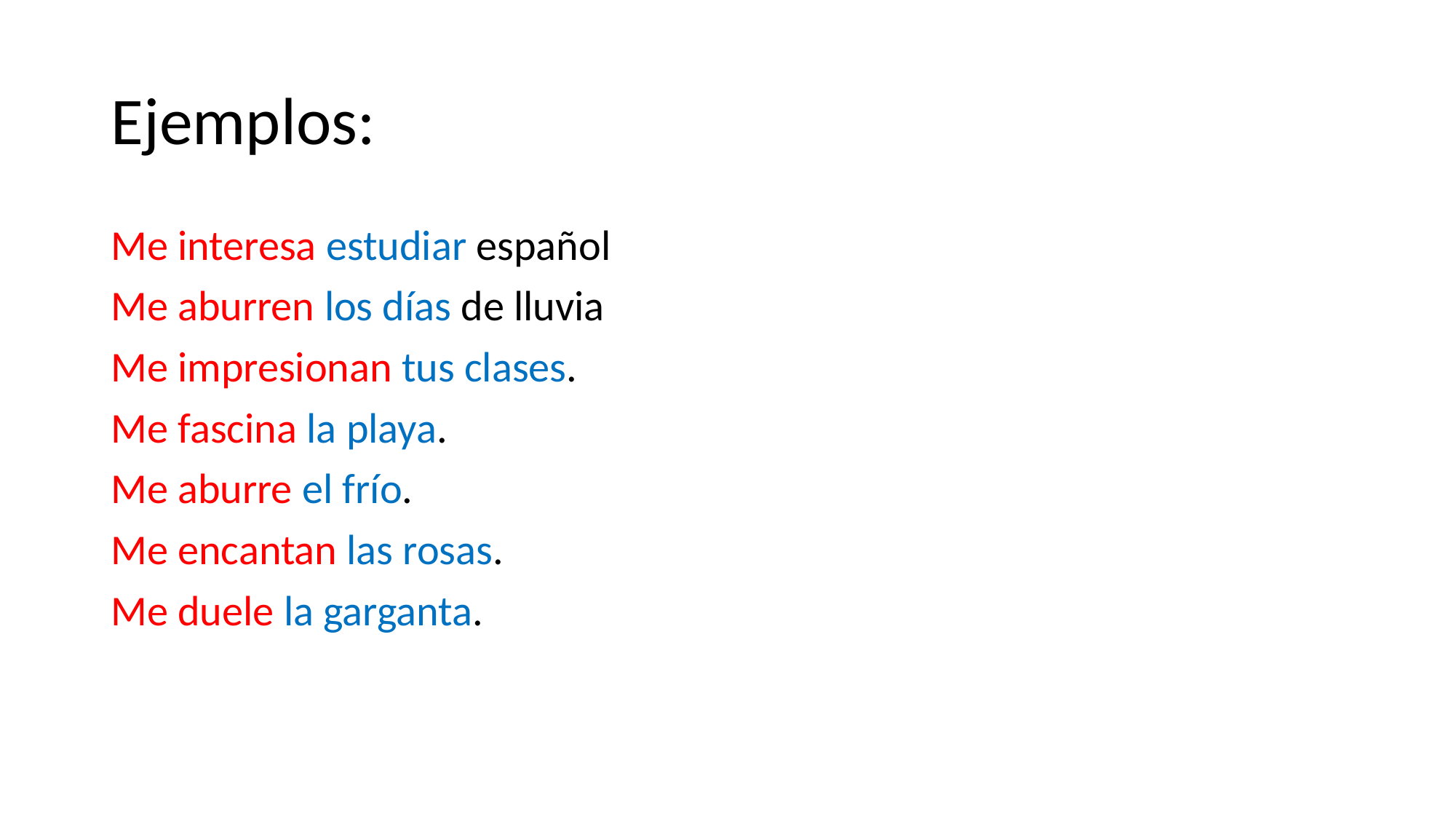

# Ejemplos:
Me interesa estudiar español
Me aburren los días de lluvia
Me impresionan tus clases.
Me fascina la playa.
Me aburre el frío.
Me encantan las rosas.
Me duele la garganta.